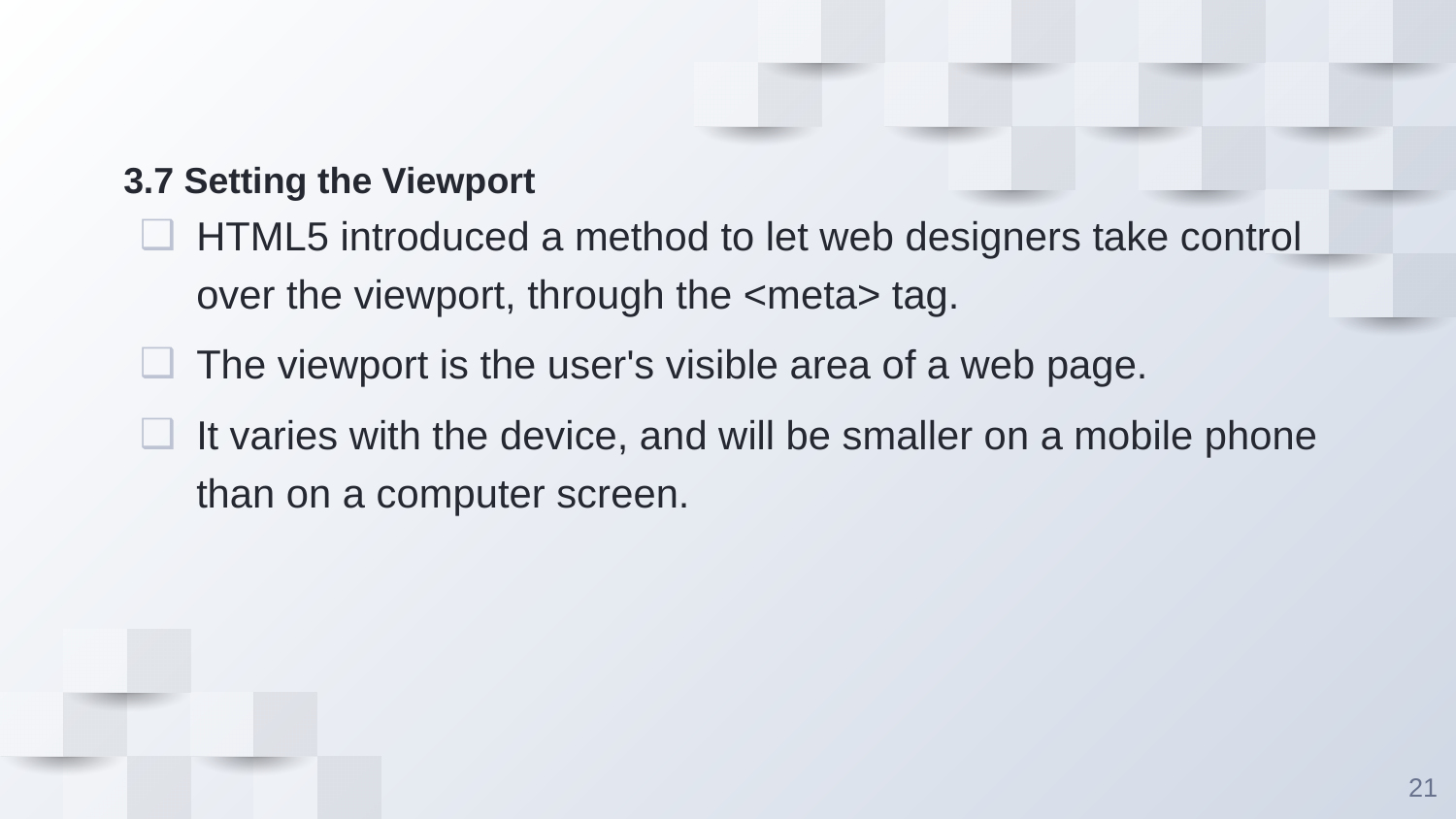

# 3.7 Setting the Viewport
HTML5 introduced a method to let web designers take control over the viewport, through the <meta> tag.
The viewport is the user's visible area of a web page.
It varies with the device, and will be smaller on a mobile phone than on a computer screen.

21